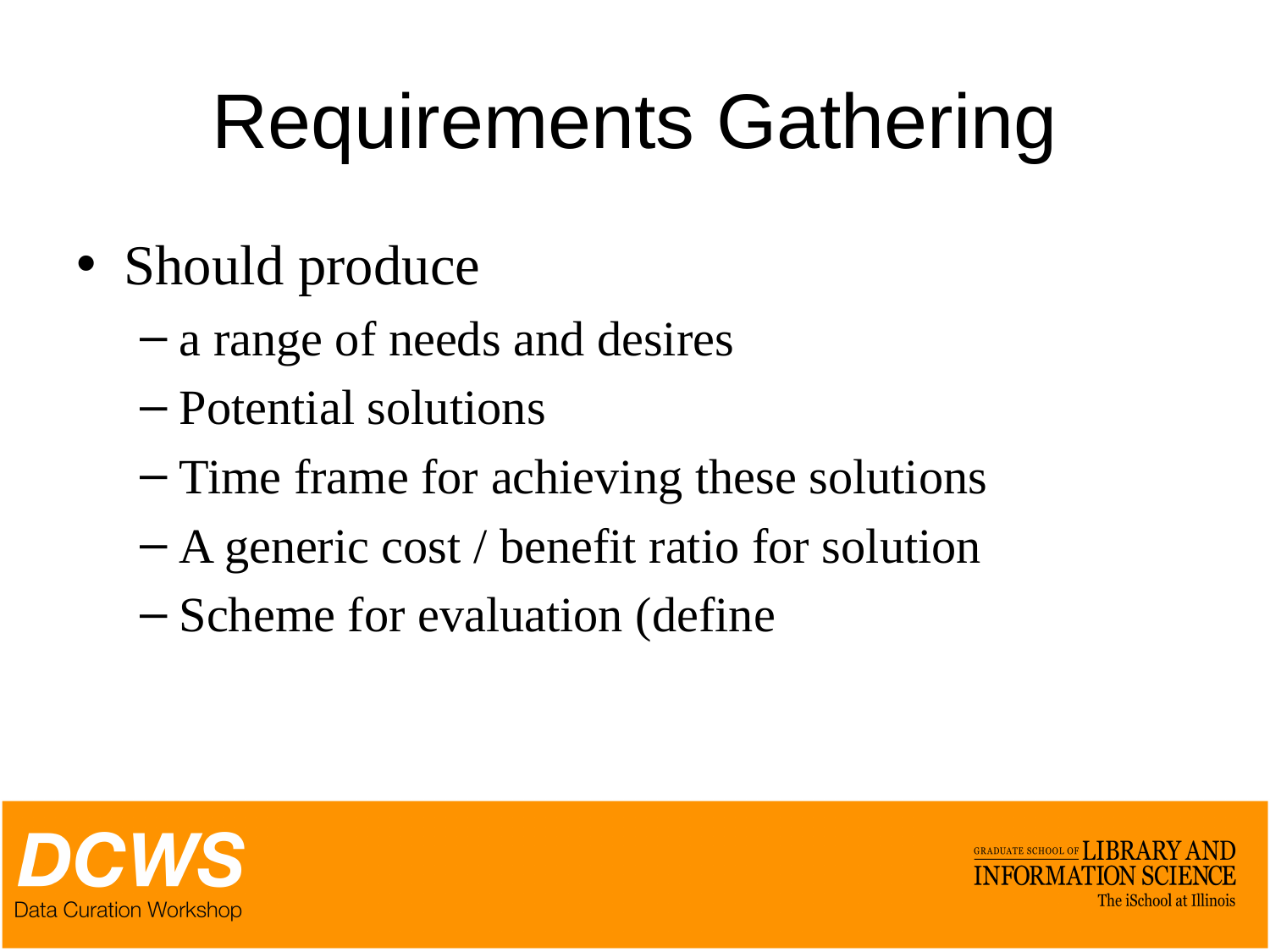

# Requirements Gathering
Should produce
a range of needs and desires
Potential solutions
Time frame for achieving these solutions
A generic cost / benefit ratio for solution
Scheme for evaluation (define